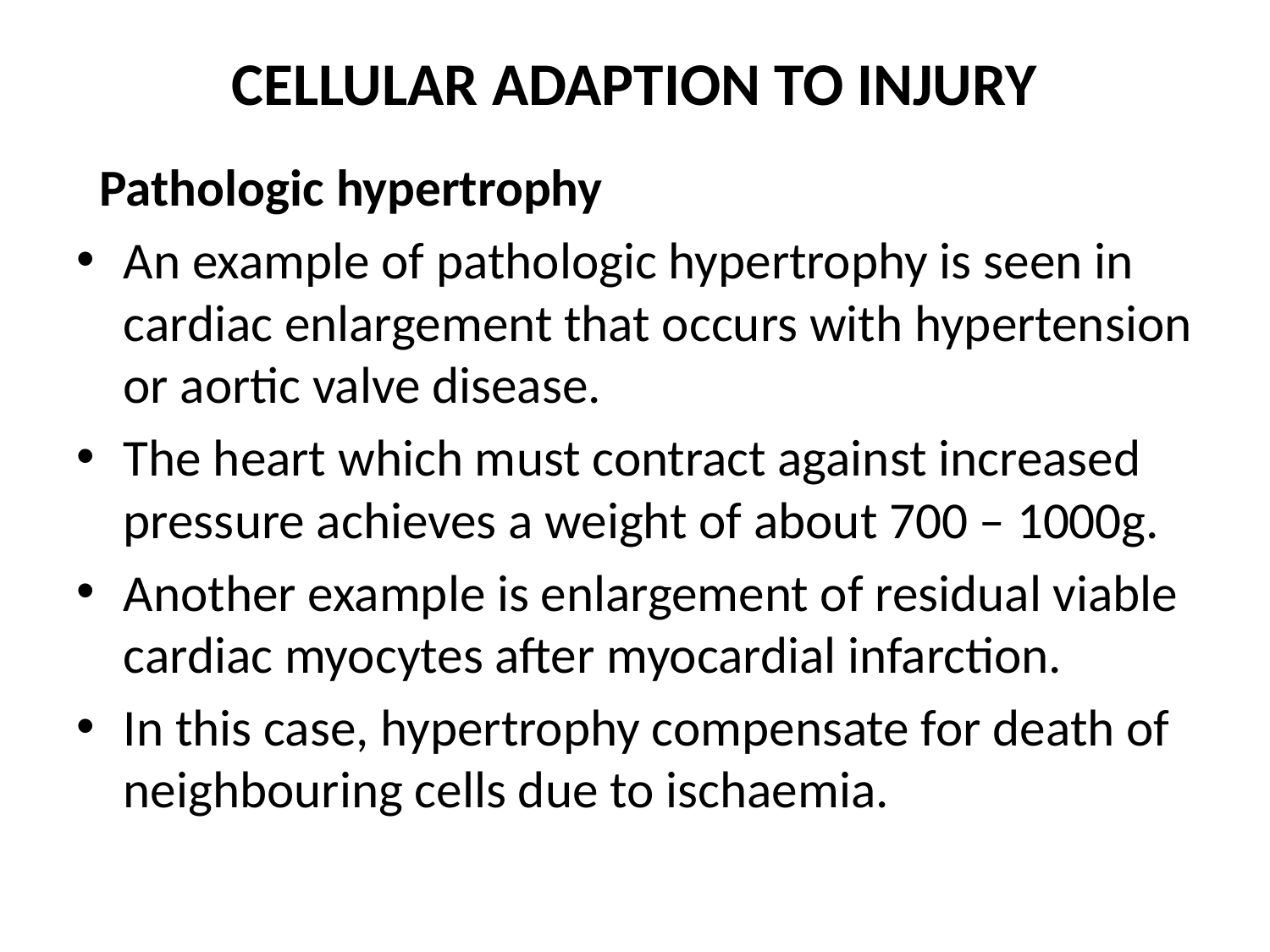

# CELLULAR ADAPTION TO INJURY
  Pathologic hypertrophy
An example of pathologic hypertrophy is seen in cardiac enlargement that occurs with hypertension or aortic valve disease.
The heart which must contract against increased pressure achieves a weight of about 700 – 1000g.
Another example is enlargement of residual viable cardiac myocytes after myocardial infarction.
In this case, hypertrophy compensate for death of neighbouring cells due to ischaemia.